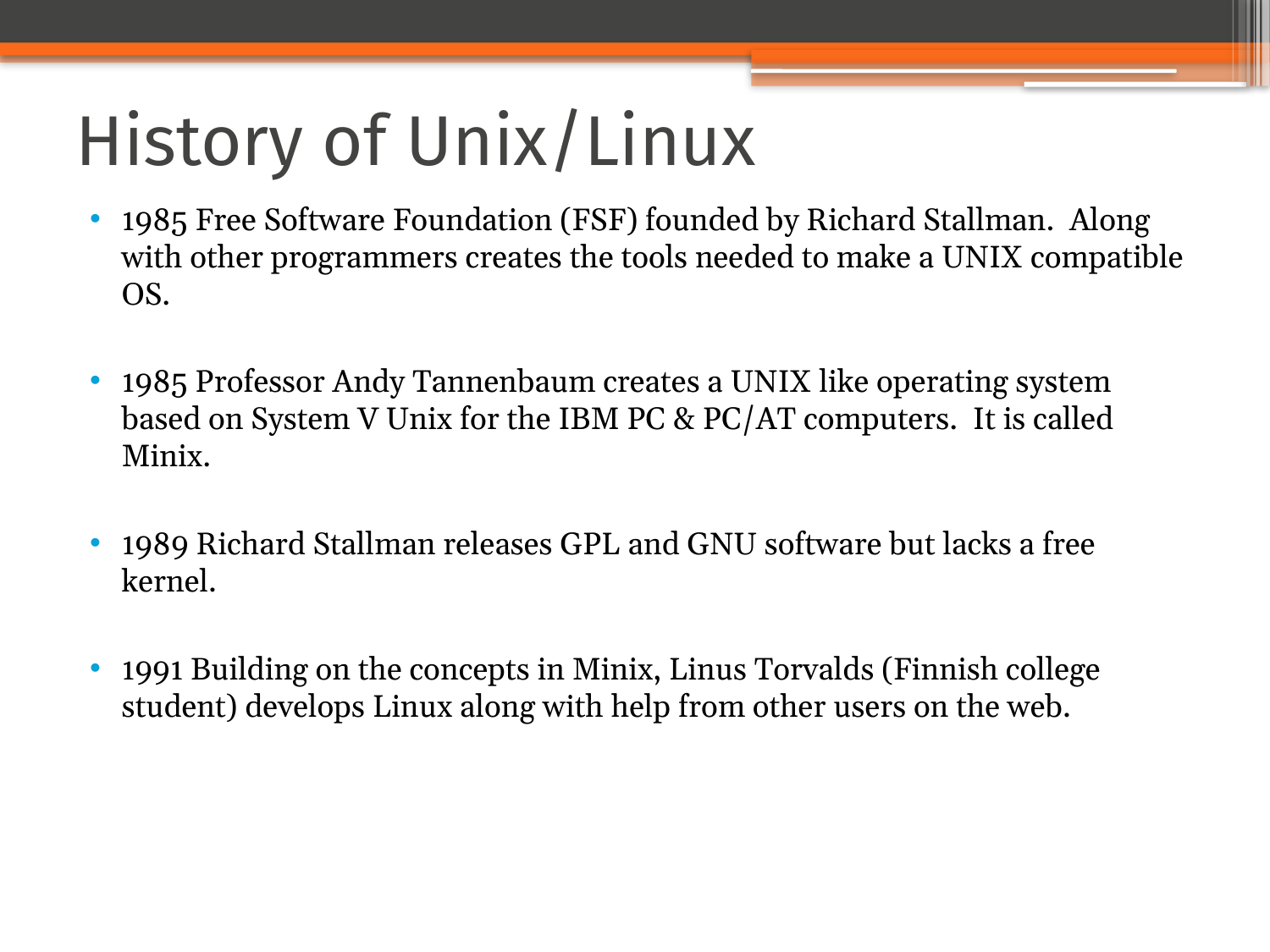

# History of Unix/Linux
1985 Free Software Foundation (FSF) founded by Richard Stallman.  Along with other programmers creates the tools needed to make a UNIX compatible OS.

1985 Professor Andy Tannenbaum creates a UNIX like operating system based on System V Unix for the IBM PC & PC/AT computers.  It is called Minix.

1989 Richard Stallman releases GPL and GNU software but lacks a free kernel.

1991 Building on the concepts in Minix, Linus Torvalds (Finnish college student) develops Linux along with help from other users on the web.